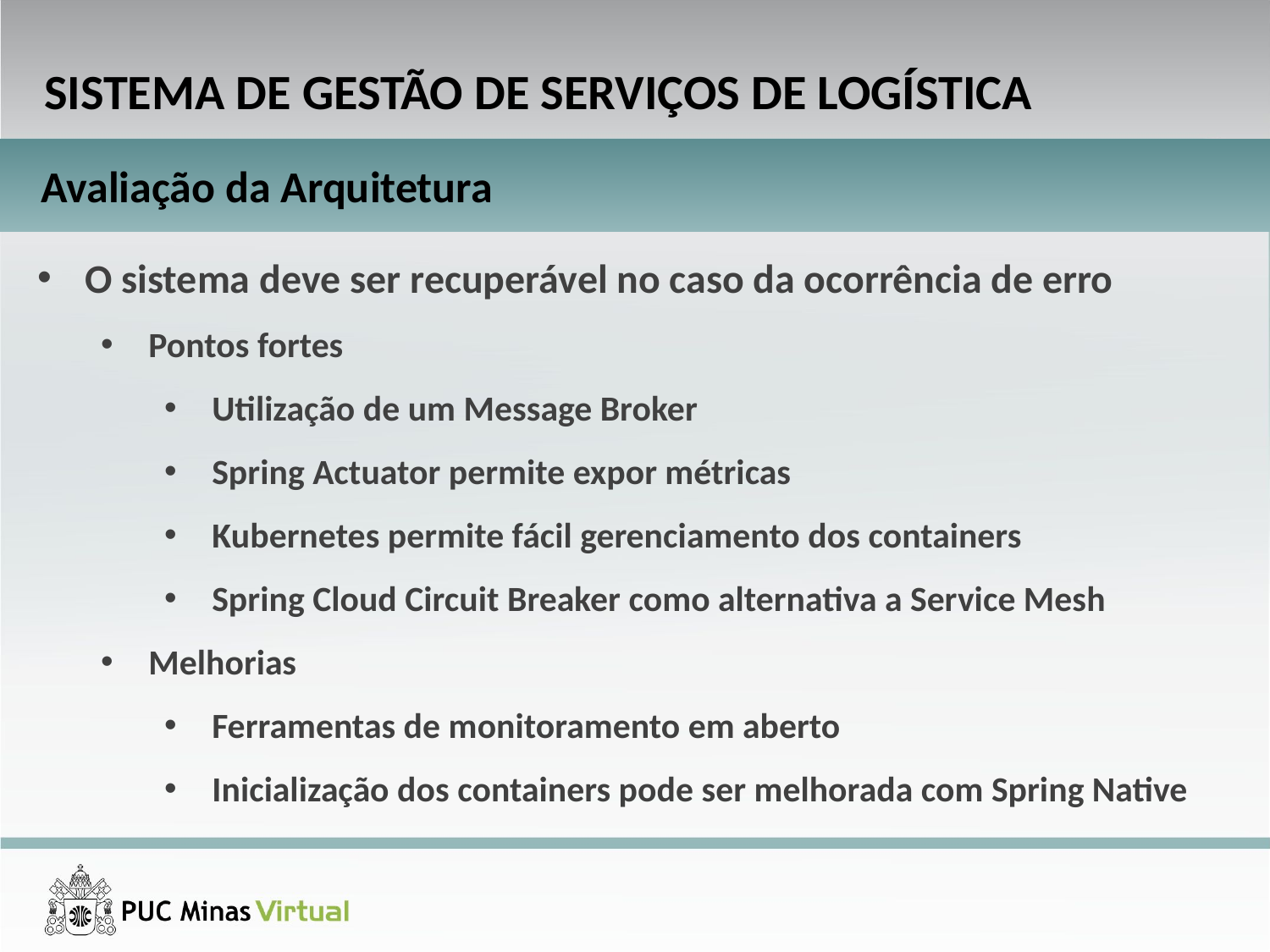

SISTEMA DE GESTÃO DE SERVIÇOS DE LOGÍSTICA

Avaliação da Arquitetura
O sistema deve ser recuperável no caso da ocorrência de erro
Pontos fortes
Utilização de um Message Broker
Spring Actuator permite expor métricas
Kubernetes permite fácil gerenciamento dos containers
Spring Cloud Circuit Breaker como alternativa a Service Mesh
Melhorias
Ferramentas de monitoramento em aberto
Inicialização dos containers pode ser melhorada com Spring Native